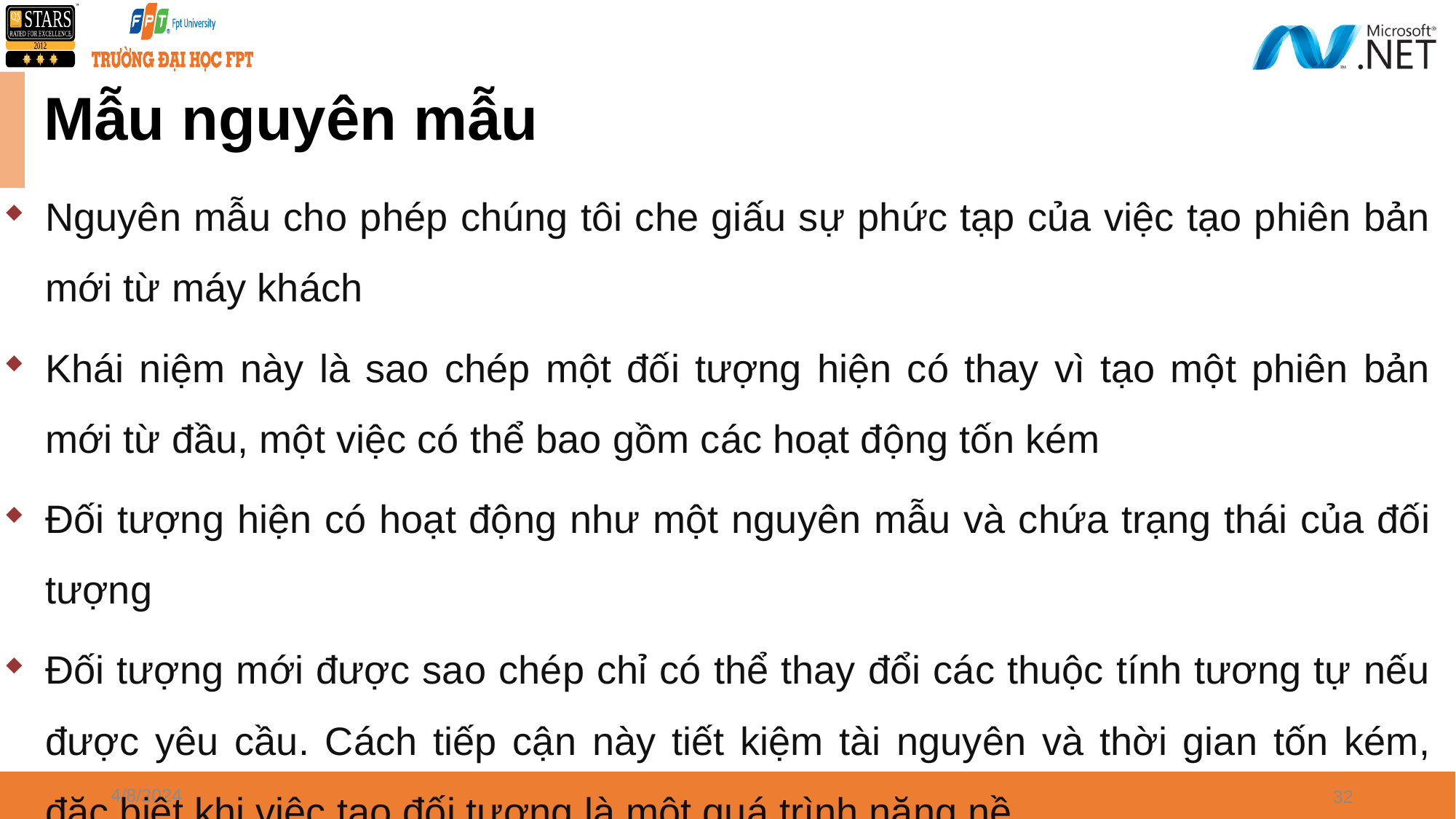

# Mẫu nguyên mẫu
Nguyên mẫu cho phép chúng tôi che giấu sự phức tạp của việc tạo phiên bản mới từ máy khách
Khái niệm này là sao chép một đối tượng hiện có thay vì tạo một phiên bản mới từ đầu, một việc có thể bao gồm các hoạt động tốn kém
Đối tượng hiện có hoạt động như một nguyên mẫu và chứa trạng thái của đối tượng
Đối tượng mới được sao chép chỉ có thể thay đổi các thuộc tính tương tự nếu được yêu cầu. Cách tiếp cận này tiết kiệm tài nguyên và thời gian tốn kém, đặc biệt khi việc tạo đối tượng là một quá trình nặng nề
4/8/2024
32